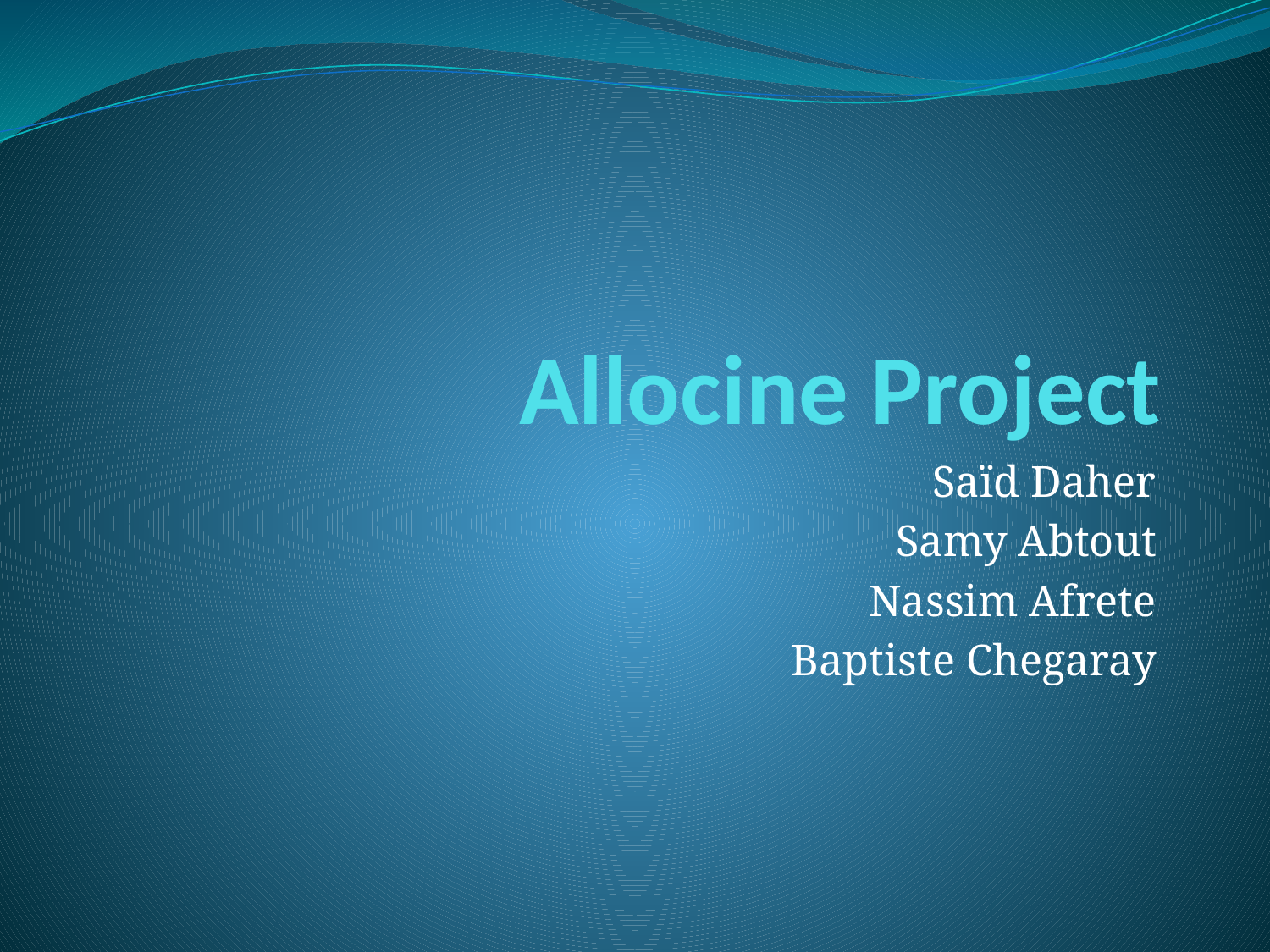

# Allocine Project
Saïd Daher
Samy Abtout
Nassim Afrete
Baptiste Chegaray